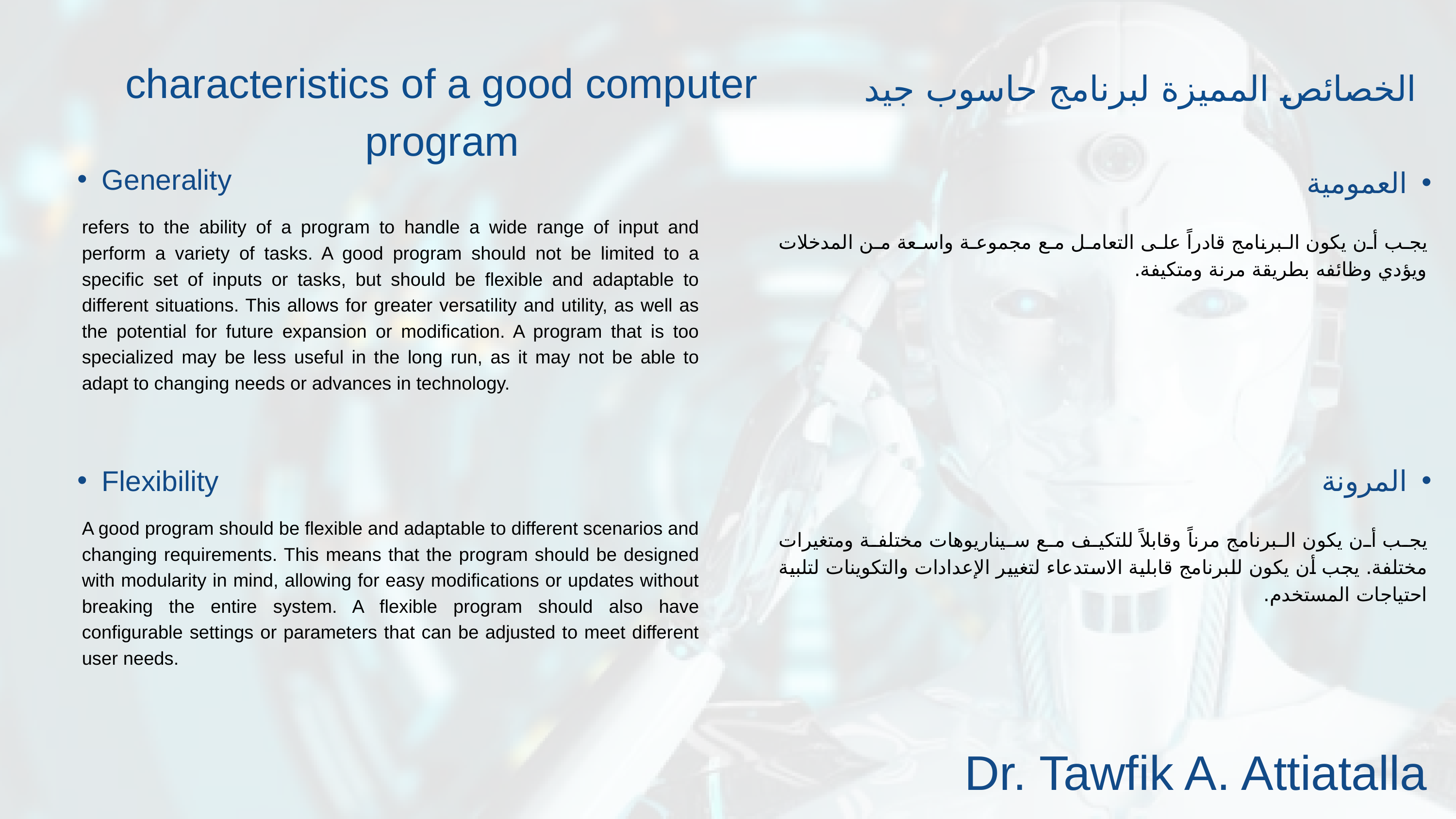

characteristics of a good computer program
الخصائص المميزة لبرنامج حاسوب جيد

Generality
العمومية
refers to the ability of a program to handle a wide range of input and perform a variety of tasks. A good program should not be limited to a specific set of inputs or tasks, but should be flexible and adaptable to different situations. This allows for greater versatility and utility, as well as the potential for future expansion or modification. A program that is too specialized may be less useful in the long run, as it may not be able to adapt to changing needs or advances in technology.
يجب أن يكون البرنامج قادراً على التعامل مع مجموعة واسعة من المدخلات ويؤدي وظائفه بطريقة مرنة ومتكيفة.
Flexibility
المرونة
A good program should be flexible and adaptable to different scenarios and changing requirements. This means that the program should be designed with modularity in mind, allowing for easy modifications or updates without breaking the entire system. A flexible program should also have configurable settings or parameters that can be adjusted to meet different user needs.
يجب أن يكون البرنامج مرناً وقابلاً للتكيف مع سيناريوهات مختلفة ومتغيرات مختلفة. يجب أن يكون للبرنامج قابلية الاستدعاء لتغيير الإعدادات والتكوينات لتلبية احتياجات المستخدم.
Dr. Tawfik A. Attiatalla